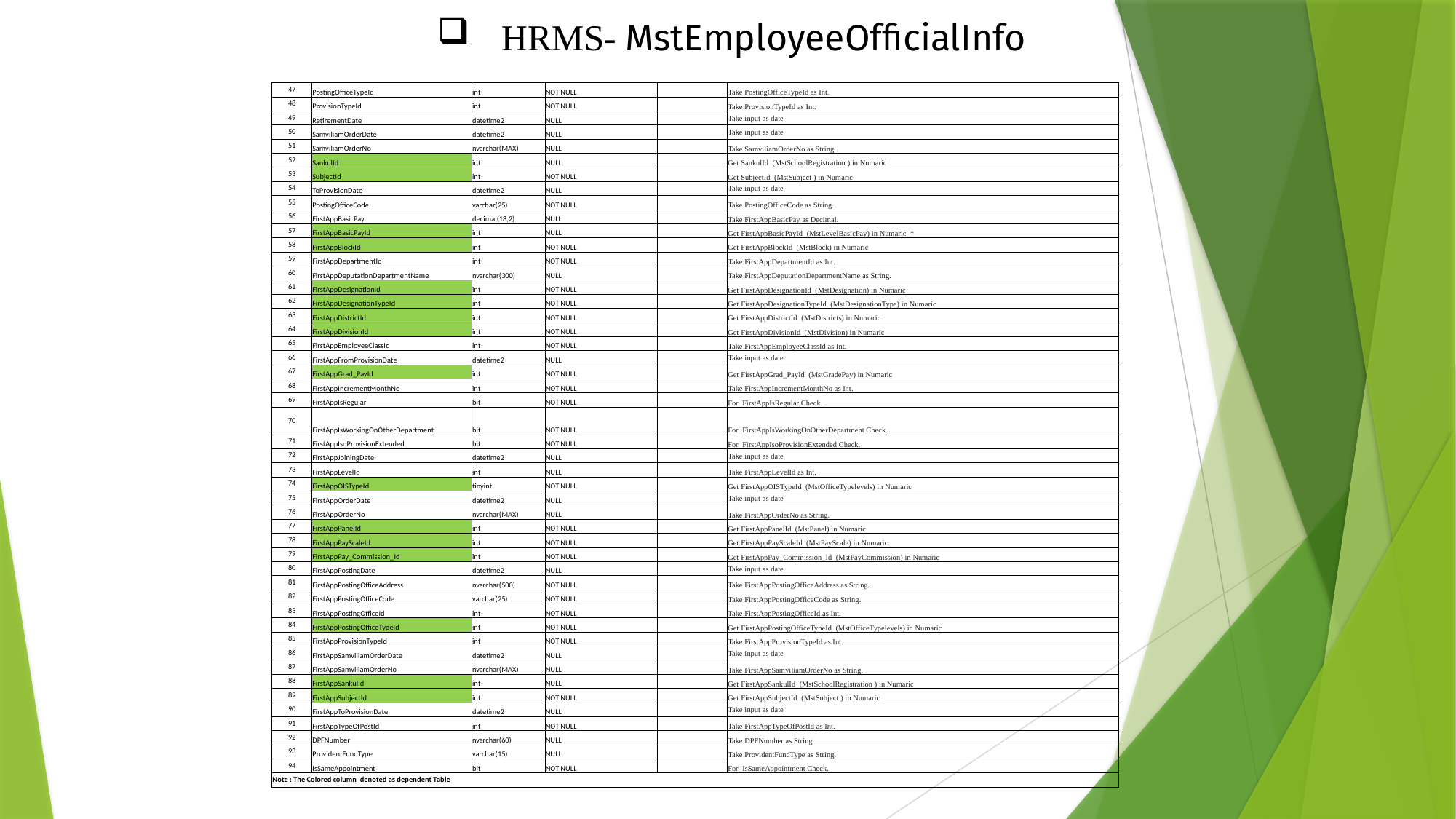

HRMS- MstEmployeeOfficialInfo
| 47 | PostingOfficeTypeId | int | NOT NULL |  | Take PostingOfficeTypeId as Int. |
| --- | --- | --- | --- | --- | --- |
| 48 | ProvisionTypeId | int | NOT NULL |  | Take ProvisionTypeId as Int. |
| 49 | RetirementDate | datetime2 | NULL |  | Take input as date |
| 50 | SamviliamOrderDate | datetime2 | NULL |  | Take input as date |
| 51 | SamviliamOrderNo | nvarchar(MAX) | NULL |  | Take SamviliamOrderNo as String. |
| 52 | SankulId | int | NULL |  | Get SankulId (MstSchoolRegistration ) in Numaric |
| 53 | SubjectId | int | NOT NULL |  | Get SubjectId (MstSubject ) in Numaric |
| 54 | ToProvisionDate | datetime2 | NULL |  | Take input as date |
| 55 | PostingOfficeCode | varchar(25) | NOT NULL |  | Take PostingOfficeCode as String. |
| 56 | FirstAppBasicPay | decimal(18,2) | NULL |  | Take FirstAppBasicPay as Decimal. |
| 57 | FirstAppBasicPayId | int | NULL |  | Get FirstAppBasicPayId (MstLevelBasicPay) in Numaric \* |
| 58 | FirstAppBlockId | int | NOT NULL |  | Get FirstAppBlockId (MstBlock) in Numaric |
| 59 | FirstAppDepartmentId | int | NOT NULL |  | Take FirstAppDepartmentId as Int. |
| 60 | FirstAppDeputationDepartmentName | nvarchar(300) | NULL |  | Take FirstAppDeputationDepartmentName as String. |
| 61 | FirstAppDesignationId | int | NOT NULL |  | Get FirstAppDesignationId (MstDesignation) in Numaric |
| 62 | FirstAppDesignationTypeId | int | NOT NULL |  | Get FirstAppDesignationTypeId (MstDesignationType) in Numaric |
| 63 | FirstAppDistrictId | int | NOT NULL |  | Get FirstAppDistrictId (MstDistricts) in Numaric |
| 64 | FirstAppDivisionId | int | NOT NULL |  | Get FirstAppDivisionId (MstDivision) in Numaric |
| 65 | FirstAppEmployeeClassId | int | NOT NULL |  | Take FirstAppEmployeeClassId as Int. |
| 66 | FirstAppFromProvisionDate | datetime2 | NULL |  | Take input as date |
| 67 | FirstAppGrad\_PayId | int | NOT NULL |  | Get FirstAppGrad\_PayId (MstGradePay) in Numaric |
| 68 | FirstAppIncrementMonthNo | int | NOT NULL |  | Take FirstAppIncrementMonthNo as Int. |
| 69 | FirstAppIsRegular | bit | NOT NULL |  | For FirstAppIsRegular Check. |
| 70 | FirstAppIsWorkingOnOtherDepartment | bit | NOT NULL |  | For FirstAppIsWorkingOnOtherDepartment Check. |
| 71 | FirstAppIsoProvisionExtended | bit | NOT NULL |  | For FirstAppIsoProvisionExtended Check. |
| 72 | FirstAppJoiningDate | datetime2 | NULL |  | Take input as date |
| 73 | FirstAppLevelId | int | NULL |  | Take FirstAppLevelId as Int. |
| 74 | FirstAppOISTypeId | tinyint | NOT NULL |  | Get FirstAppOISTypeId (MstOfficeTypelevels) in Numaric |
| 75 | FirstAppOrderDate | datetime2 | NULL |  | Take input as date |
| 76 | FirstAppOrderNo | nvarchar(MAX) | NULL |  | Take FirstAppOrderNo as String. |
| 77 | FirstAppPanelId | int | NOT NULL |  | Get FirstAppPanelId (MstPanel) in Numaric |
| 78 | FirstAppPayScaleId | int | NOT NULL |  | Get FirstAppPayScaleId (MstPayScale) in Numaric |
| 79 | FirstAppPay\_Commission\_Id | int | NOT NULL |  | Get FirstAppPay\_Commission\_Id (MstPayCommission) in Numaric |
| 80 | FirstAppPostingDate | datetime2 | NULL |  | Take input as date |
| 81 | FirstAppPostingOfficeAddress | nvarchar(500) | NOT NULL |  | Take FirstAppPostingOfficeAddress as String. |
| 82 | FirstAppPostingOfficeCode | varchar(25) | NOT NULL |  | Take FirstAppPostingOfficeCode as String. |
| 83 | FirstAppPostingOfficeId | int | NOT NULL |  | Take FirstAppPostingOfficeId as Int. |
| 84 | FirstAppPostingOfficeTypeId | int | NOT NULL |  | Get FirstAppPostingOfficeTypeId (MstOfficeTypelevels) in Numaric |
| 85 | FirstAppProvisionTypeId | int | NOT NULL |  | Take FirstAppProvisionTypeId as Int. |
| 86 | FirstAppSamviliamOrderDate | datetime2 | NULL |  | Take input as date |
| 87 | FirstAppSamviliamOrderNo | nvarchar(MAX) | NULL |  | Take FirstAppSamviliamOrderNo as String. |
| 88 | FirstAppSankulId | int | NULL |  | Get FirstAppSankulId (MstSchoolRegistration ) in Numaric |
| 89 | FirstAppSubjectId | int | NOT NULL |  | Get FirstAppSubjectId (MstSubject ) in Numaric |
| 90 | FirstAppToProvisionDate | datetime2 | NULL |  | Take input as date |
| 91 | FirstAppTypeOfPostId | int | NOT NULL |  | Take FirstAppTypeOfPostId as Int. |
| 92 | DPFNumber | nvarchar(60) | NULL |  | Take DPFNumber as String. |
| 93 | ProvidentFundType | varchar(15) | NULL |  | Take ProvidentFundType as String. |
| 94 | IsSameAppointment | bit | NOT NULL |  | For IsSameAppointment Check. |
| Note : The Colored column denoted as dependent Table |  |  |  |  |  |